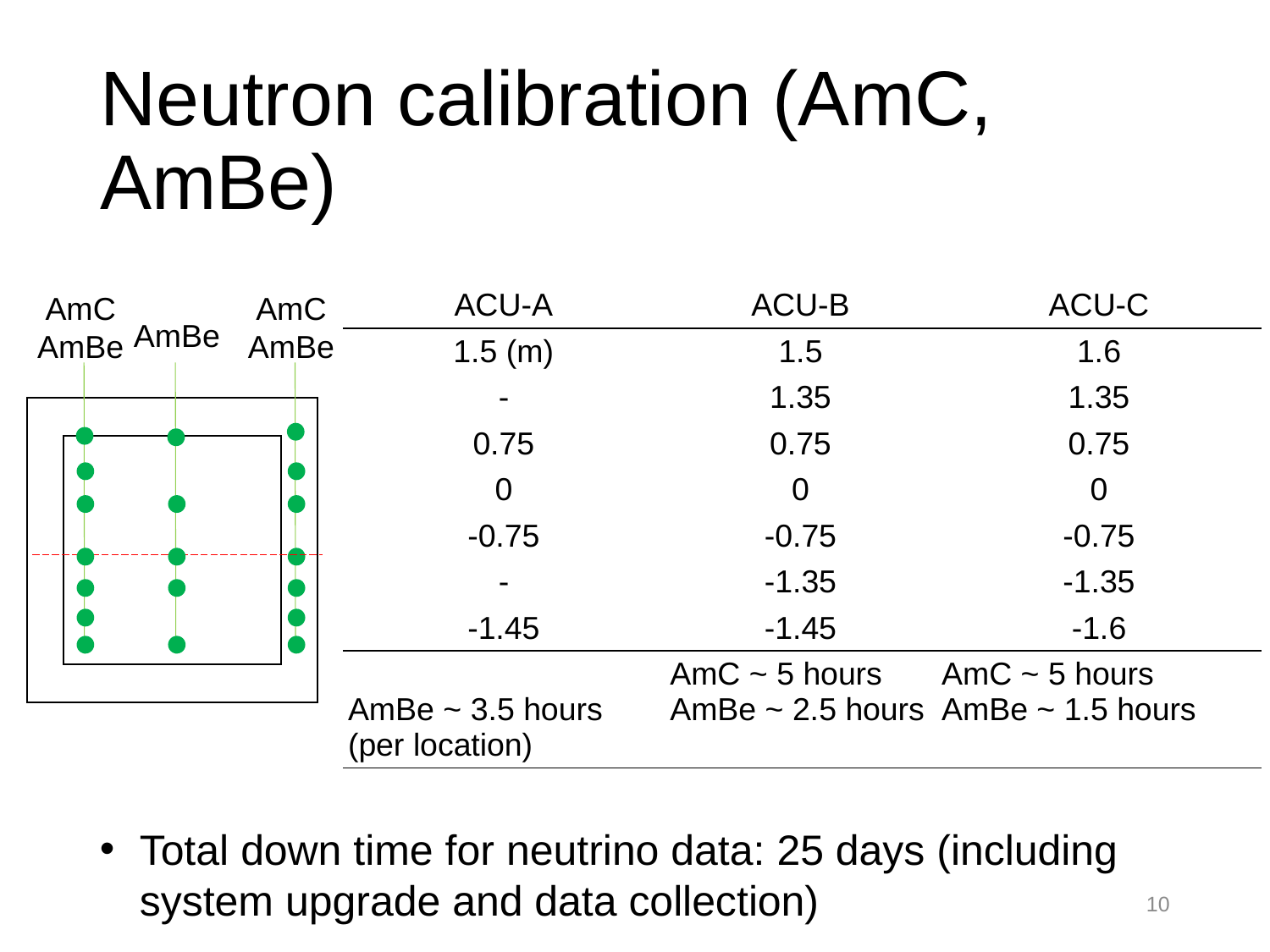

# Neutron calibration (AmC, AmBe)
AmC
AmBe
AmC
AmBe
| ACU-A | ACU-B | ACU-C |
| --- | --- | --- |
| 1.5 (m) | 1.5 | 1.6 |
| - | 1.35 | 1.35 |
| 0.75 | 0.75 | 0.75 |
| 0 | 0 | 0 |
| -0.75 | -0.75 | -0.75 |
| - | -1.35 | -1.35 |
| -1.45 | -1.45 | -1.6 |
| AmBe ~ 3.5 hours (per location) | AmC ~ 5 hours AmBe ~ 2.5 hours | AmC ~ 5 hours AmBe ~ 1.5 hours |
AmBe

Total down time for neutrino data: 25 days (including system upgrade and data collection)
10